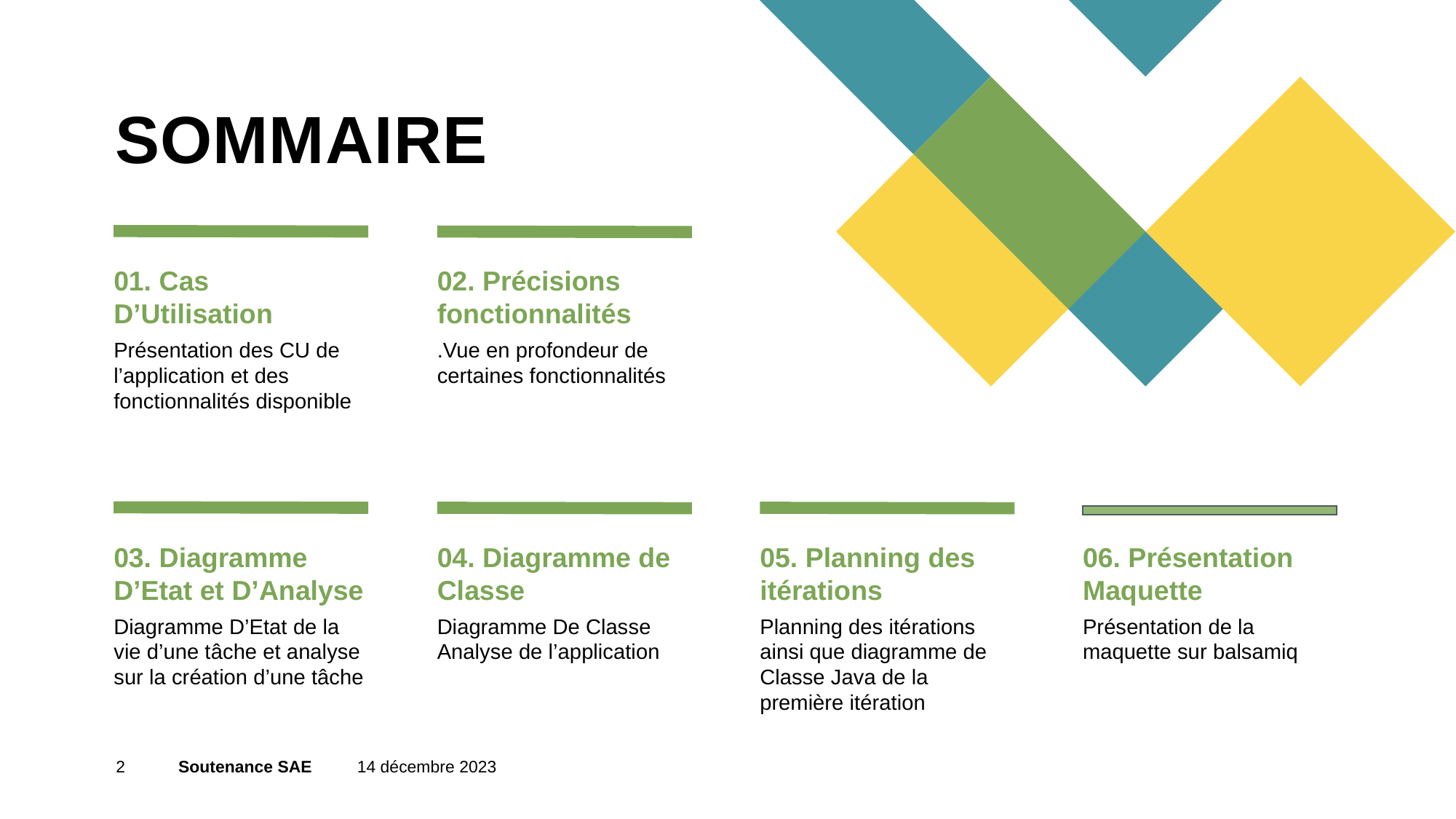

# SOMMAIRE
01. Cas D’Utilisation
02. Précisions fonctionnalités
Présentation des CU de l’application et des fonctionnalités disponible
.Vue en profondeur de certaines fonctionnalités

03. Diagramme D’Etat et D’Analyse
04. Diagramme de Classe
05. Planning des itérations
06. Présentation Maquette
Diagramme D’Etat de la vie d’une tâche et analyse sur la création d’une tâche
Diagramme De Classe Analyse de l’application
Planning des itérations ainsi que diagramme de Classe Java de la première itération
Présentation de la maquette sur balsamiq
2
Soutenance SAE
14 décembre 2023